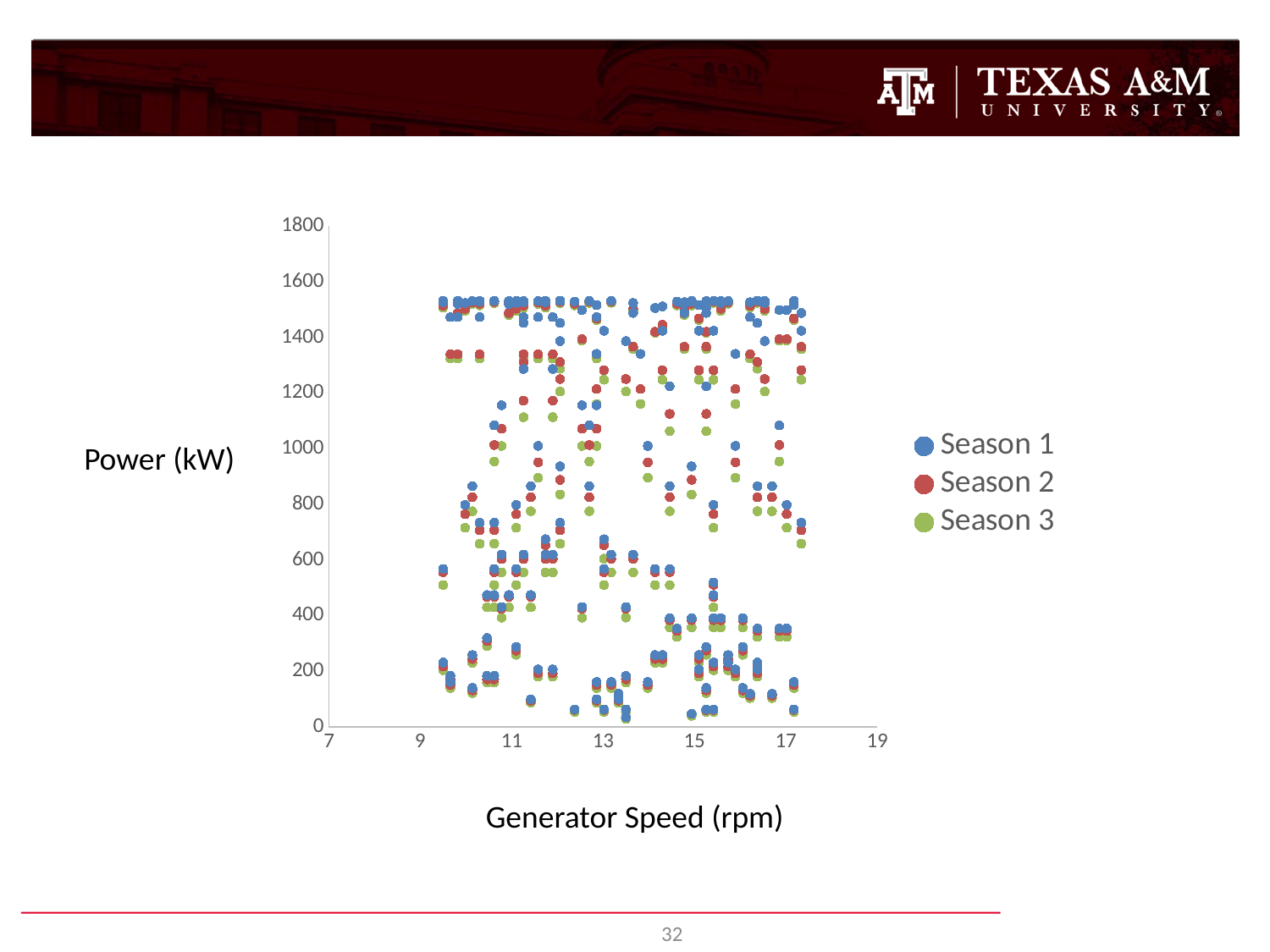

### Chart

| Category | Season 1 | Season 2 | Season 3 |
|---|---|---|---|
Power (kW)
Generator Speed (rpm)
32